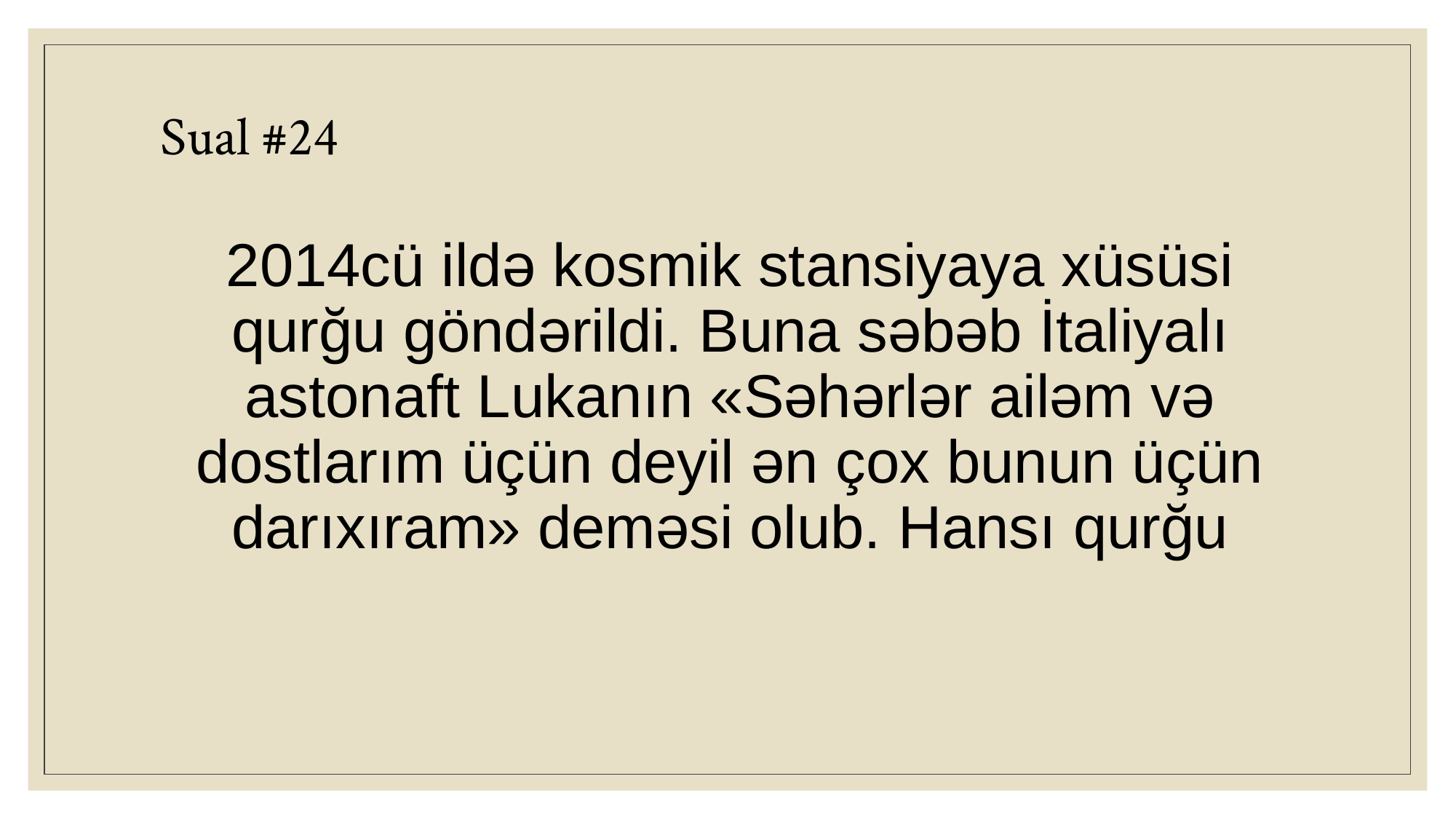

Sual #24
# 2014cü ildə kosmik stansiyaya xüsüsi qurğu göndərildi. Buna səbəb İtaliyalı astonaft Lukanın «Səhərlər ailəm və dostlarım üçün deyil ən çox bunun üçün darıxıram» deməsi olub. Hansı qurğu